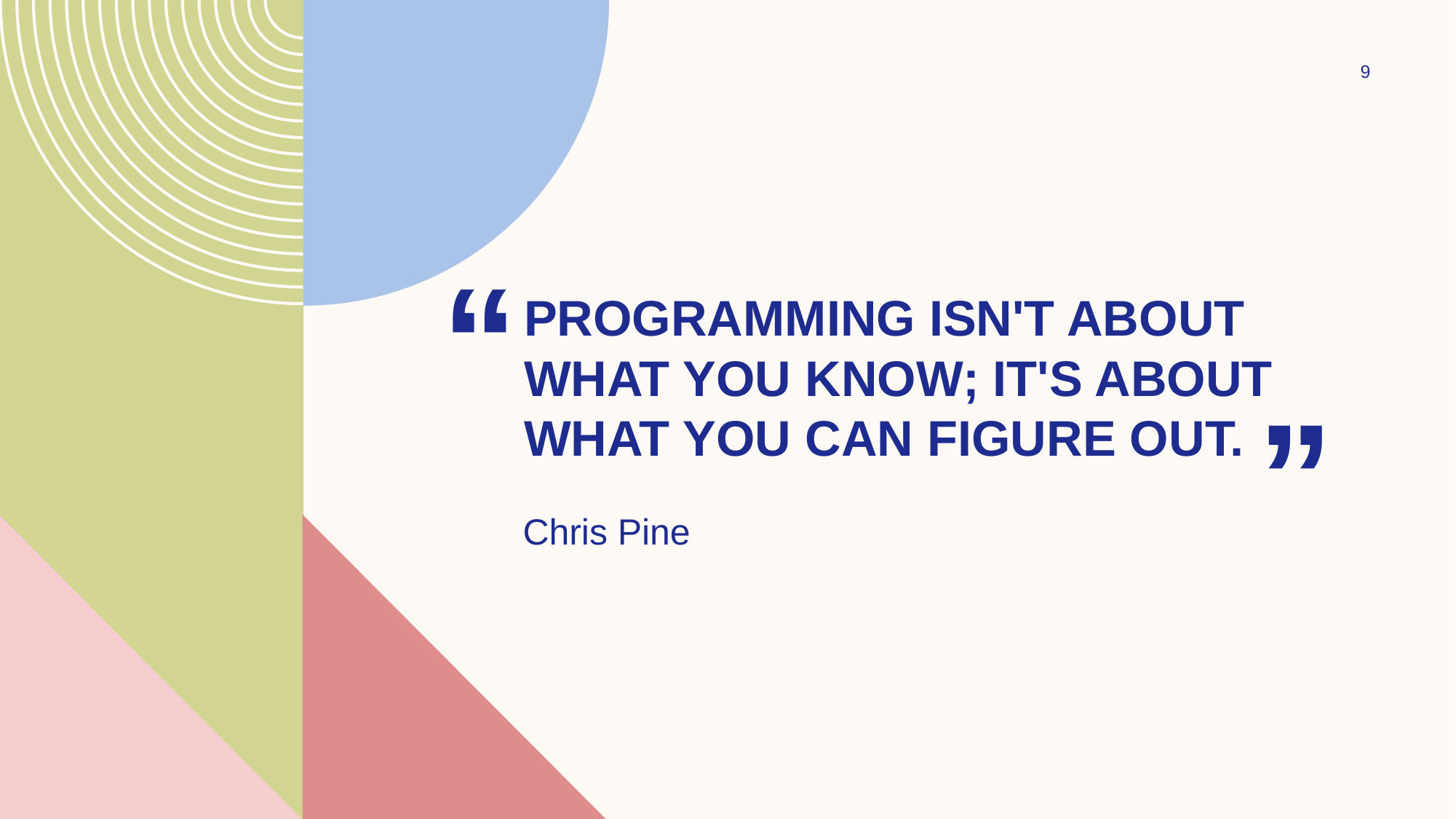

9
“
# Programming isn't about what you know; it's about what you can figure out.
”
Chris Pine